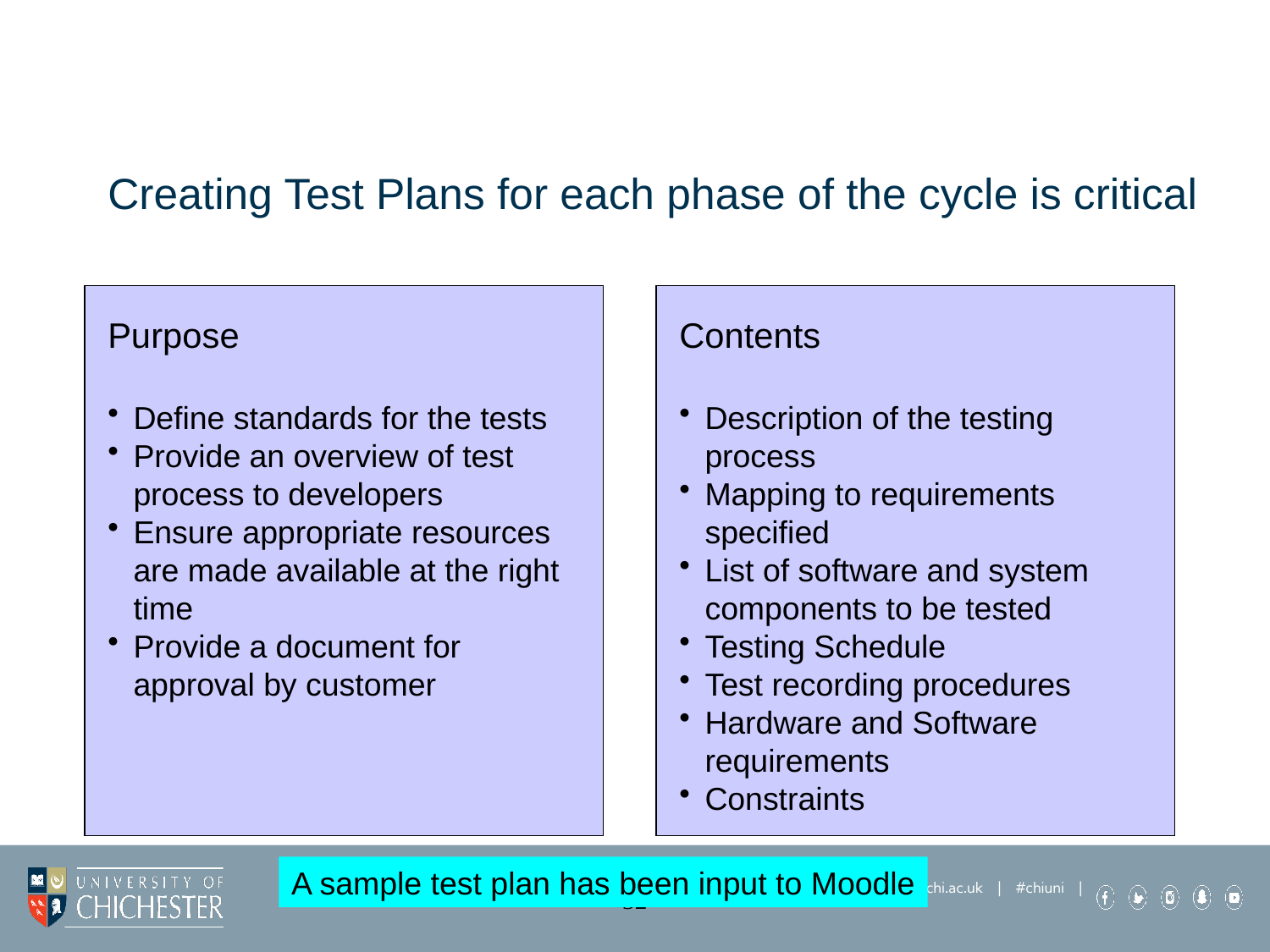

# Creating Test Plans for each phase of the cycle is critical

Purpose

Define standards for the tests
Provide an overview of test process to developers
Ensure appropriate resources are made available at the right time
Provide a document for approval by customer
Contents

Description of the testing process
Mapping to requirements specified
List of software and system components to be tested
Testing Schedule
Test recording procedures
Hardware and Software requirements
Constraints
A sample test plan has been input to Moodle
32